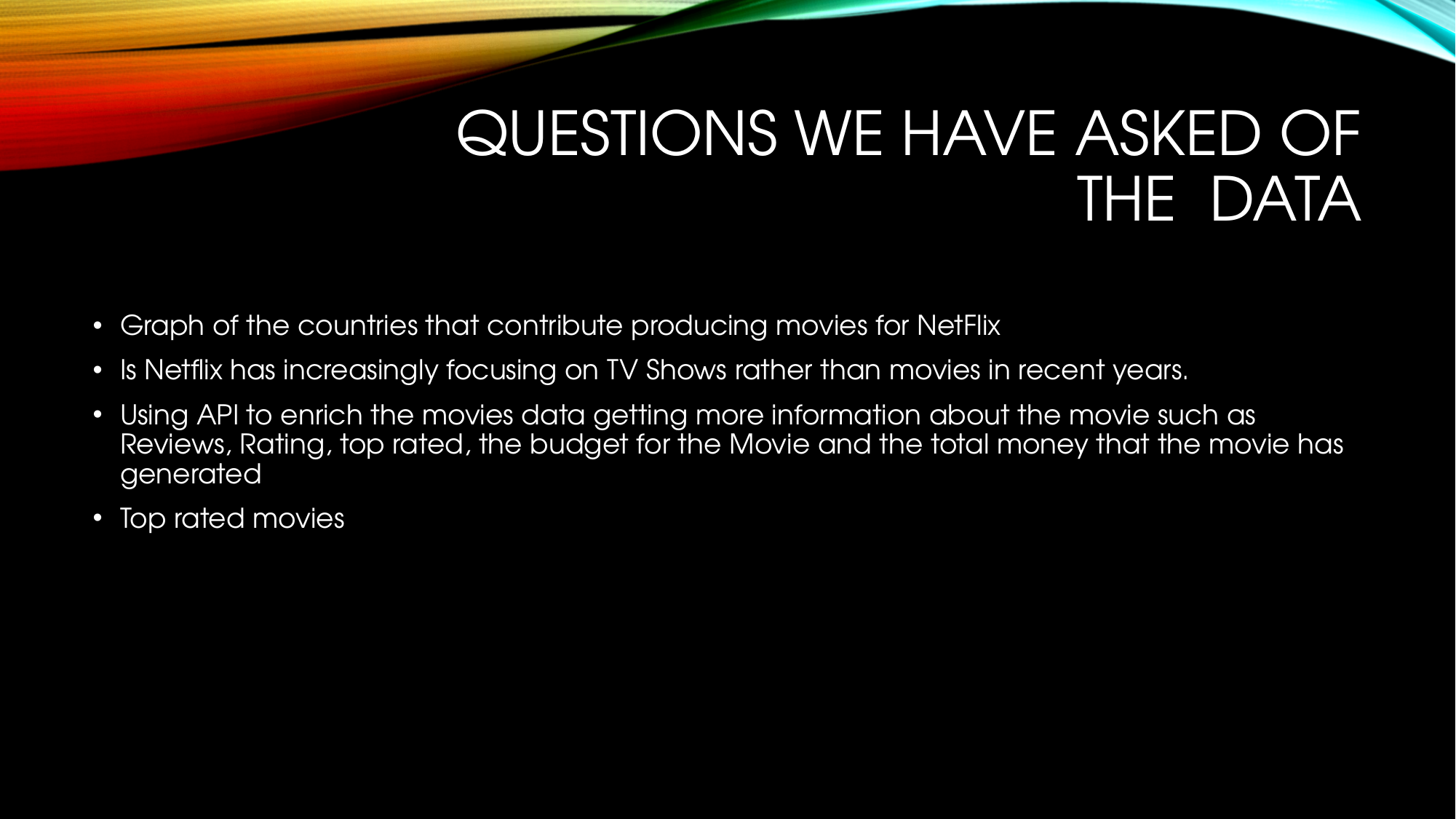

# questions we have asked of the  data

Graph of the countries that contribute producing movies for NetFlix
Is Netflix has increasingly focusing on TV Shows rather than movies in recent years.
Using API to enrich the movies data getting more information about the movie such as Reviews, Rating, top rated, the budget for the Movie and the total money that the movie has generated
Top rated movies